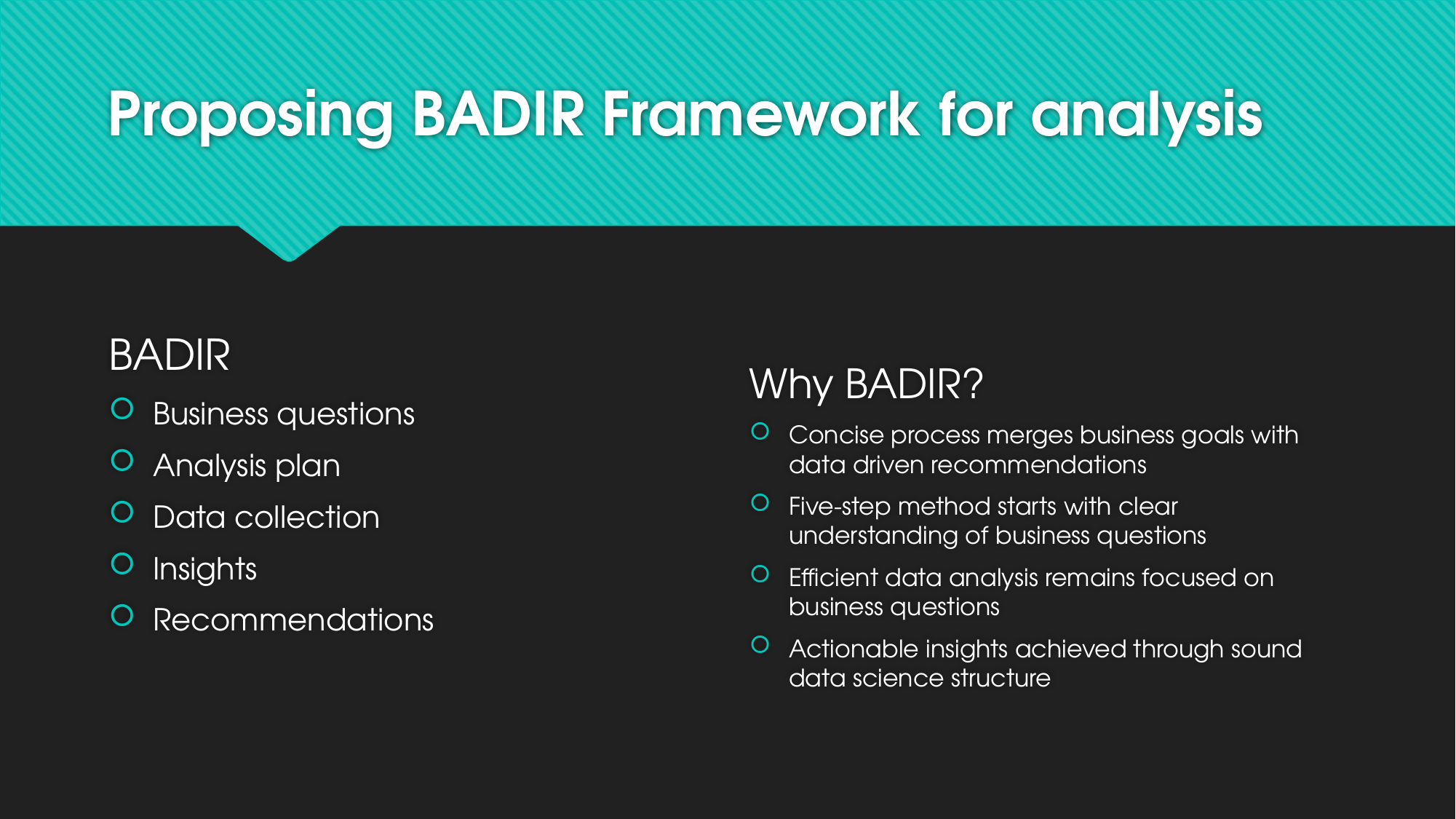

# Proposing BADIR Framework for analysis
BADIR
Business questions
Analysis plan
Data collection
Insights
Recommendations

Why BADIR?
Concise process merges business goals with data driven recommendations
Five-step method starts with clear understanding of business questions
Efficient data analysis remains focused on business questions
Actionable insights achieved through sound data science structure